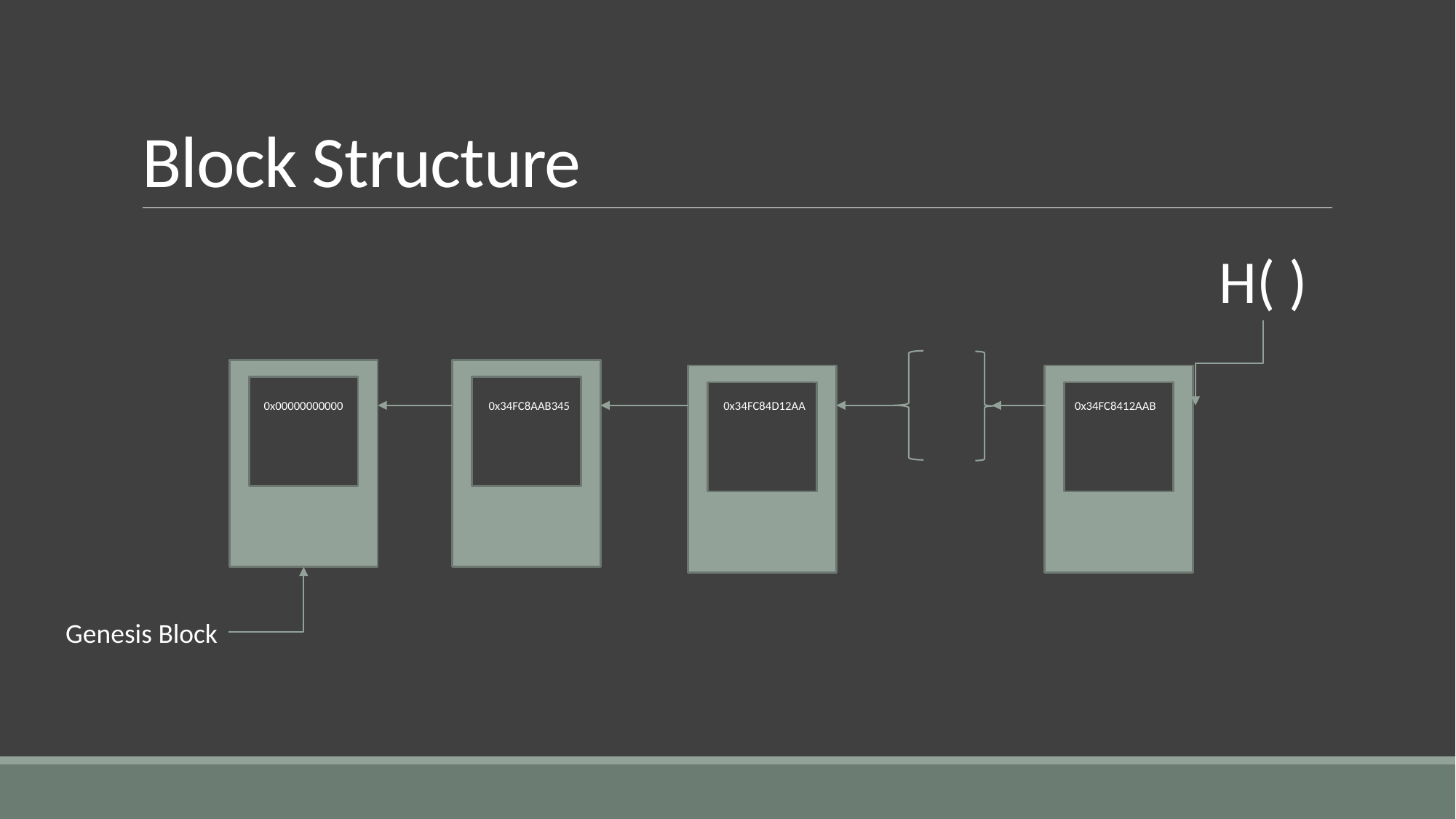

# Block Structure

H( )

0x00000000000
0x34FC8AAB345
0x34FC84D12AA
0x34FC8412AAB
Genesis Block